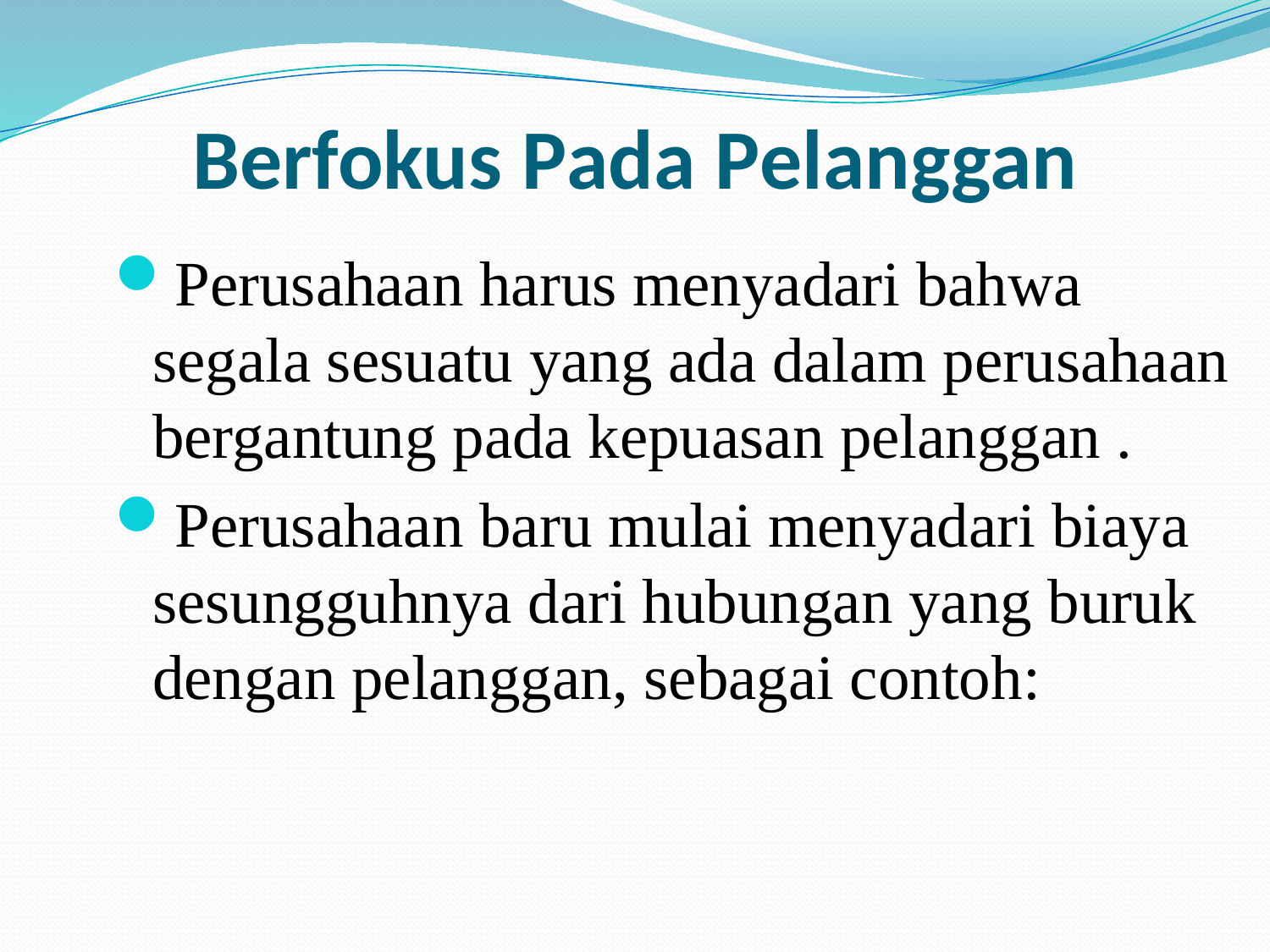

# Berfokus Pada Pelanggan
Perusahaan harus menyadari bahwa  segala sesuatu yang ada dalam perusahaan bergantung pada kepuasan pelanggan .
Perusahaan baru mulai menyadari biaya sesungguhnya dari hubungan yang buruk dengan pelanggan, sebagai contoh: